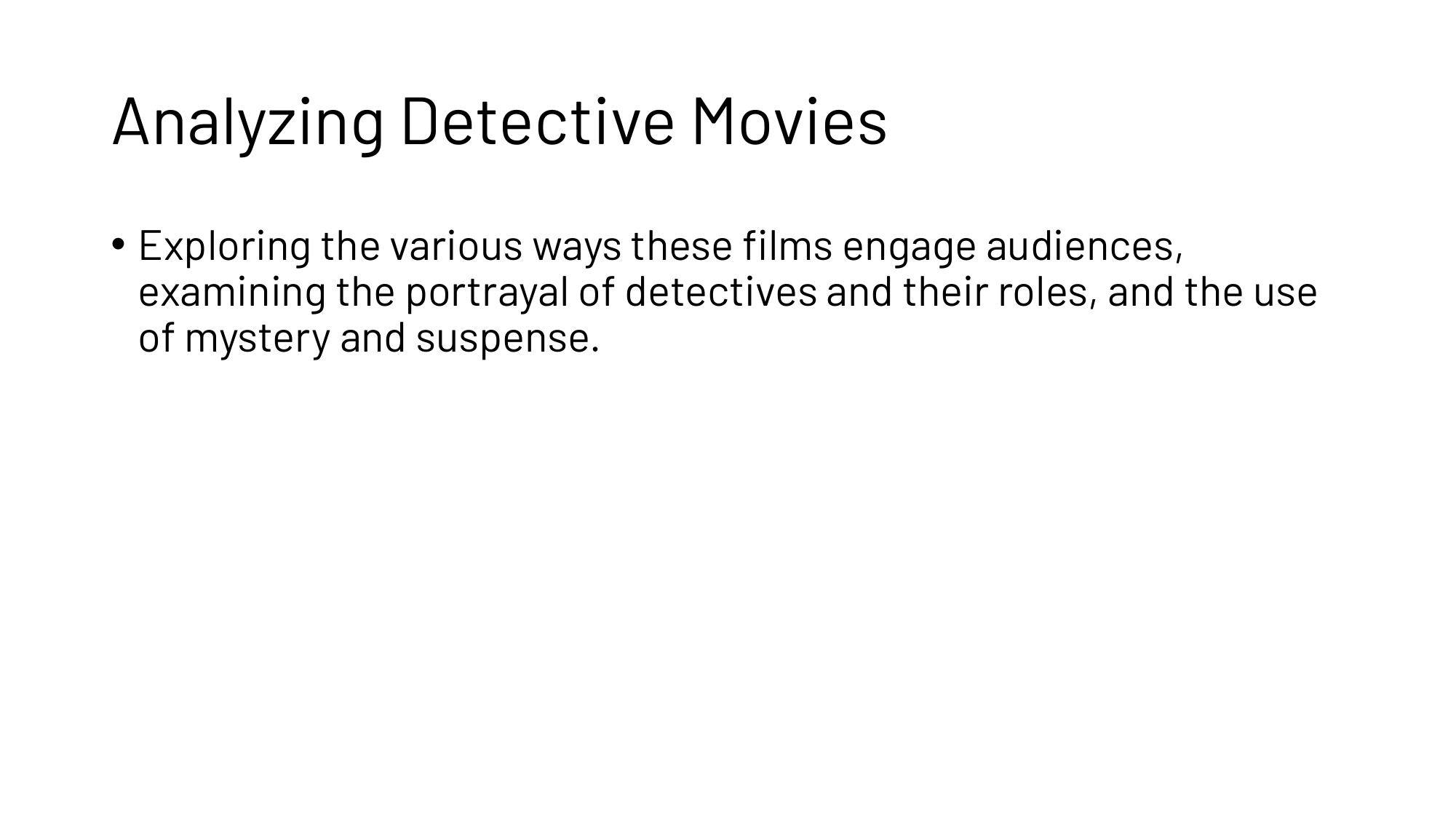

# Analyzing Detective Movies
Exploring the various ways these films engage audiences, examining the portrayal of detectives and their roles, and the use of mystery and suspense.